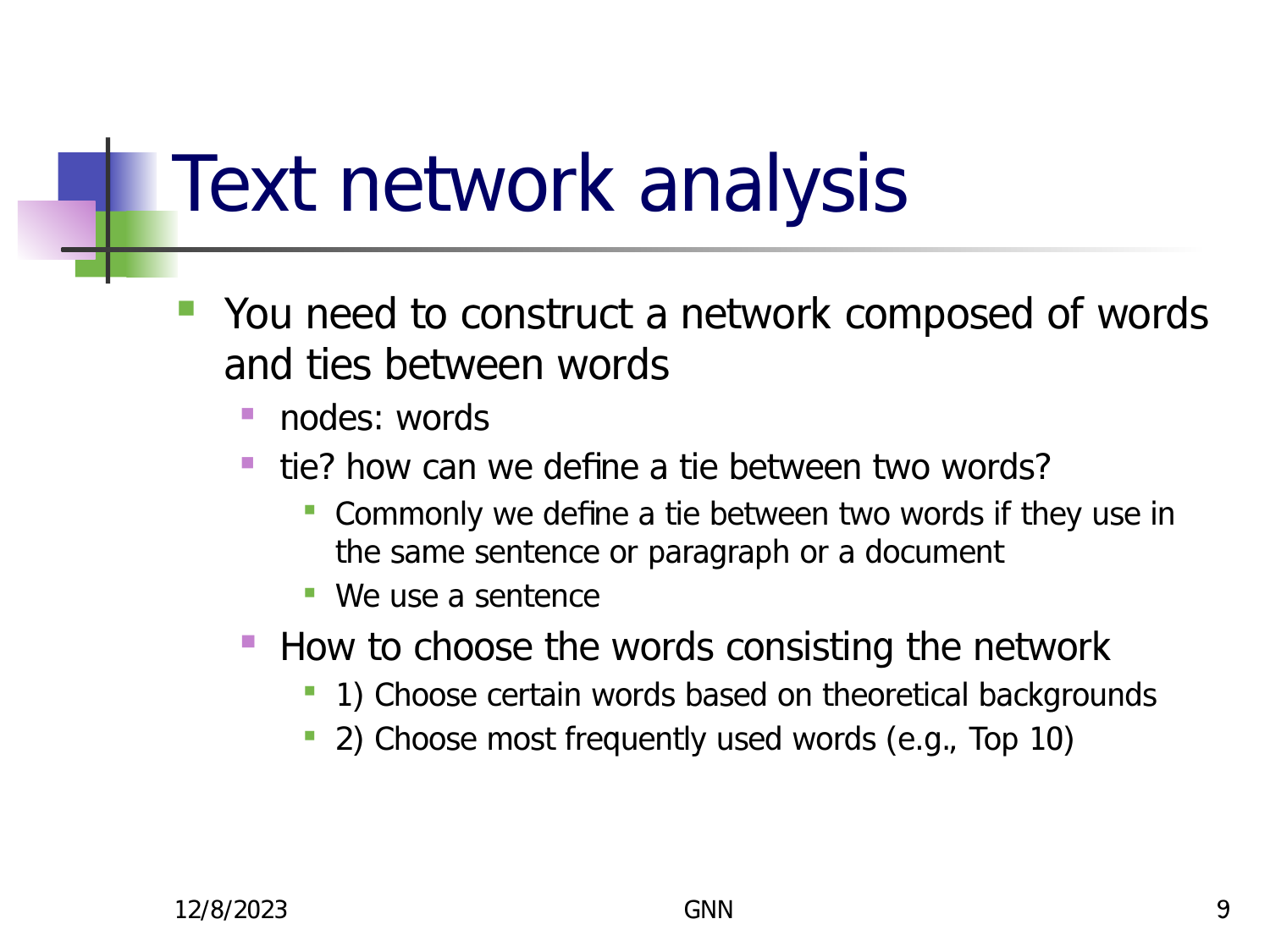

# Text network analysis
You need to construct a network composed of words and ties between words
nodes: words
tie? how can we define a tie between two words?
Commonly we define a tie between two words if they use in the same sentence or paragraph or a document
We use a sentence
How to choose the words consisting the network
1) Choose certain words based on theoretical backgrounds
2) Choose most frequently used words (e.g., Top 10)
12/8/2023
GNN
9